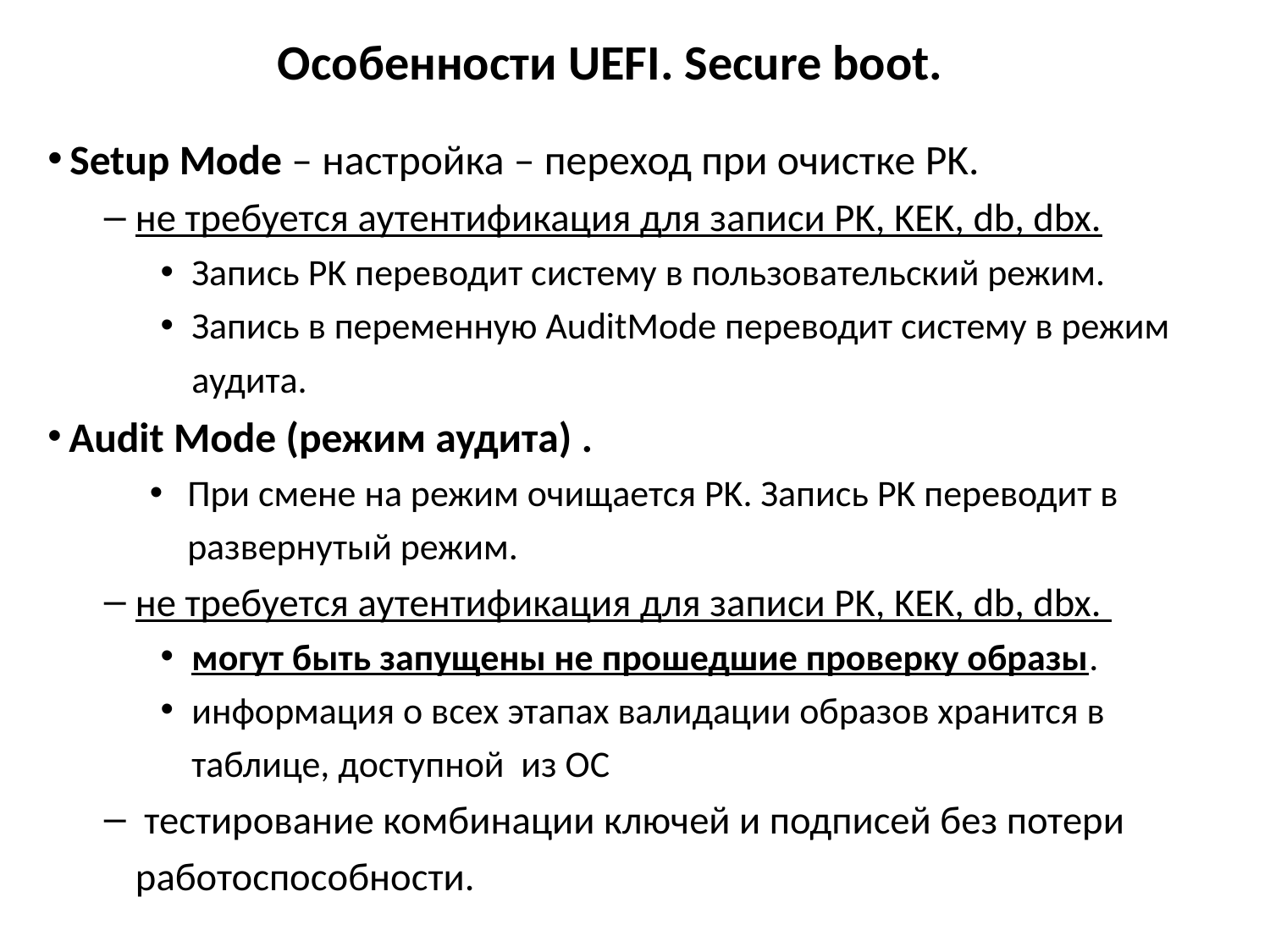

# Особенности UEFI. Secure boot.
 Setup Mode – настройка – переход при очистке PK.
не требуется аутентификация для записи PK, KEK, db, dbx.
Запись PK переводит систему в пользовательский режим.
Запись в переменную AuditMode переводит систему в режим аудита.
 Audit Mode (режим аудита) .
При смене на режим очищается PK. Запись PK переводит в развернутый режим.
не требуется аутентификация для записи PK, KEK, db, dbx.
могут быть запущены не прошедшие проверку образы.
информация о всех этапах валидации образов хранится в таблице, доступной  из ОС
 тестирование комбинации ключей и подписей без потери работоспособности.